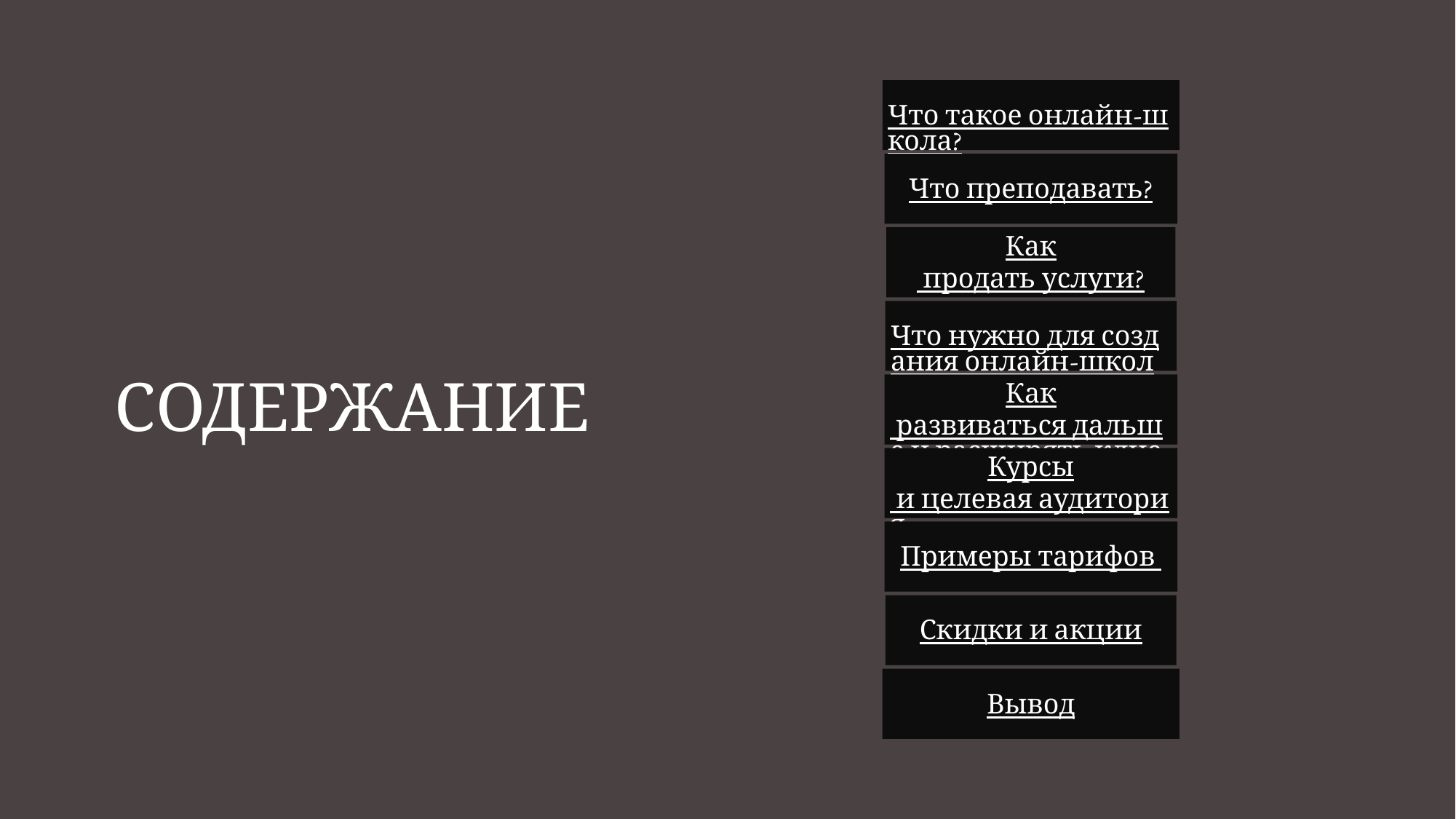

Что такое онлайн-школа?
Что преподавать?
Как продать услуги?
Что нужно для создания онлайн-школы?
Как развиваться дальше и расширять клиентуру?
Курсы и целевая аудитория
Примеры тарифов
Скидки и акции
Вывод
# Содержание